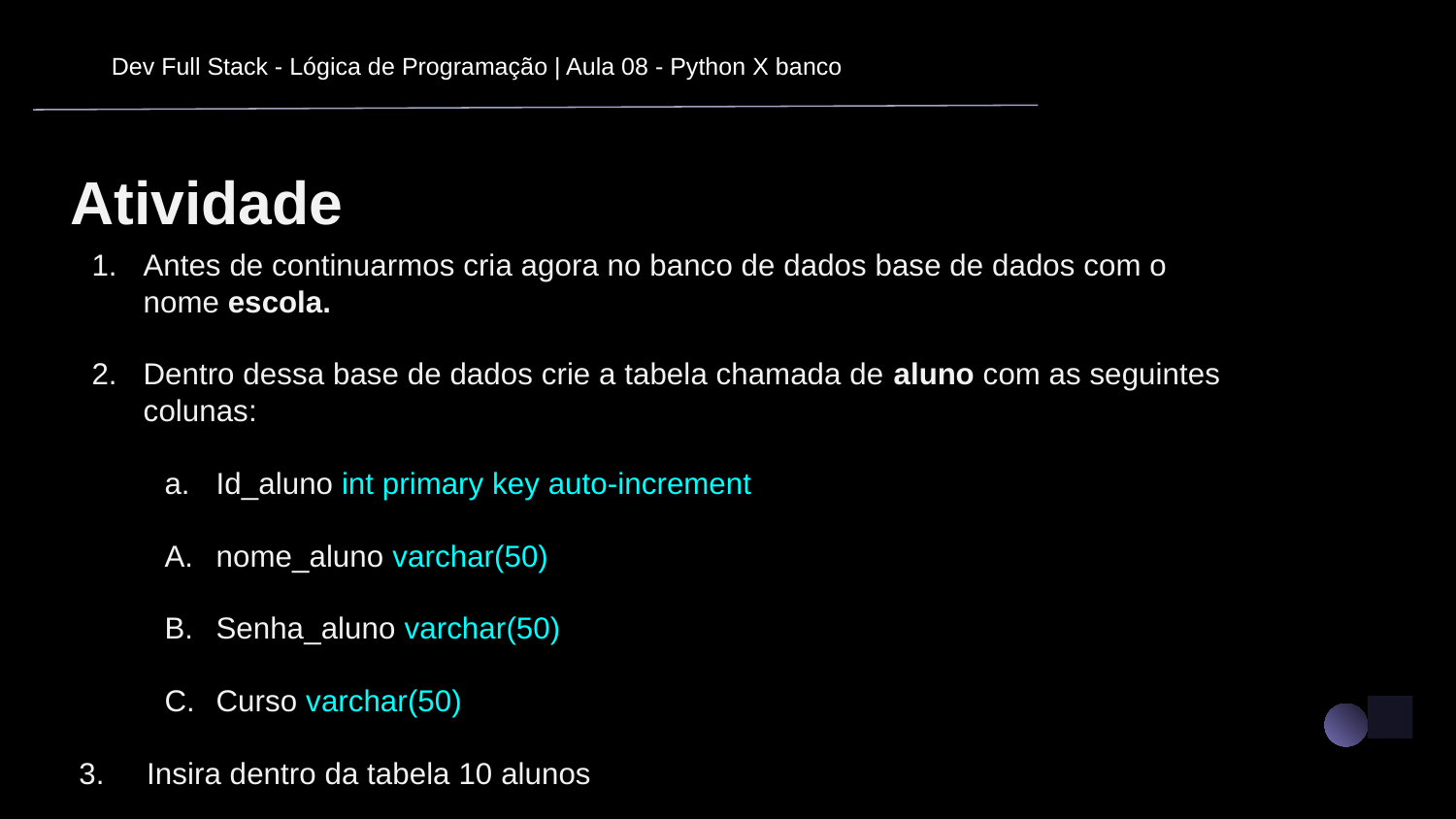

Dev Full Stack - Lógica de Programação | Aula 08 - Python X banco
Atividade
Antes de continuarmos cria agora no banco de dados base de dados com o nome escola.

Dentro dessa base de dados crie a tabela chamada de aluno com as seguintes colunas:

Id_aluno int primary key auto-increment

nome_aluno varchar(50)

Senha_aluno varchar(50)

Curso varchar(50)

 3.     Insira dentro da tabela 10 alunos